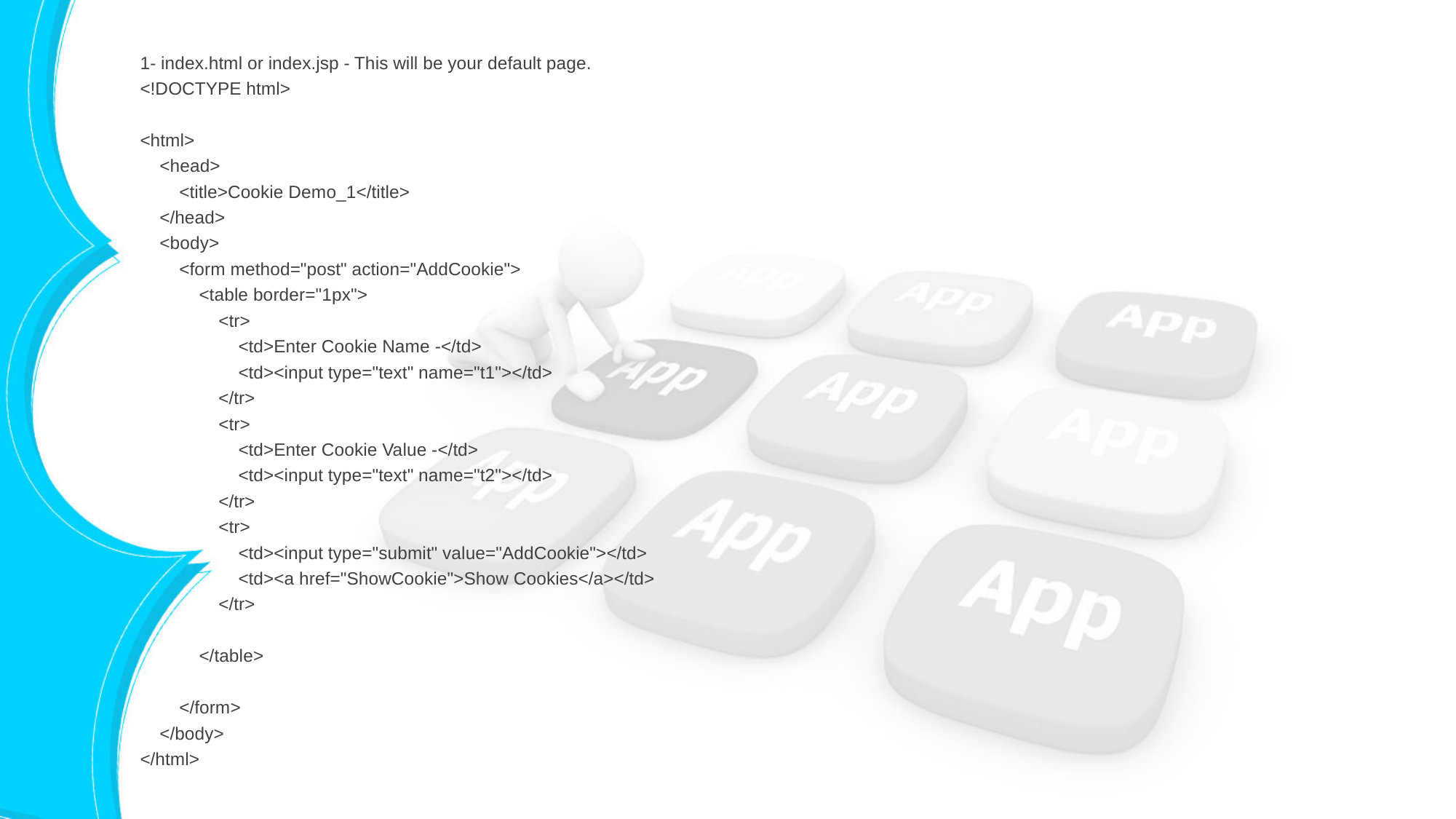

1- index.html or index.jsp - This will be your default page.
<!DOCTYPE html>

<html>
    <head>
        <title>Cookie Demo_1</title>
    </head>
    <body>
        <form method="post" action="AddCookie">
            <table border="1px">
                <tr>
                    <td>Enter Cookie Name -</td>
                    <td><input type="text" name="t1"></td>
                </tr>
                <tr>
                    <td>Enter Cookie Value -</td>
                    <td><input type="text" name="t2"></td>
                </tr>
                <tr>
                    <td><input type="submit" value="AddCookie"></td>
                    <td><a href="ShowCookie">Show Cookies</a></td>
                </tr>

            </table>

        </form>
    </body>
</html>